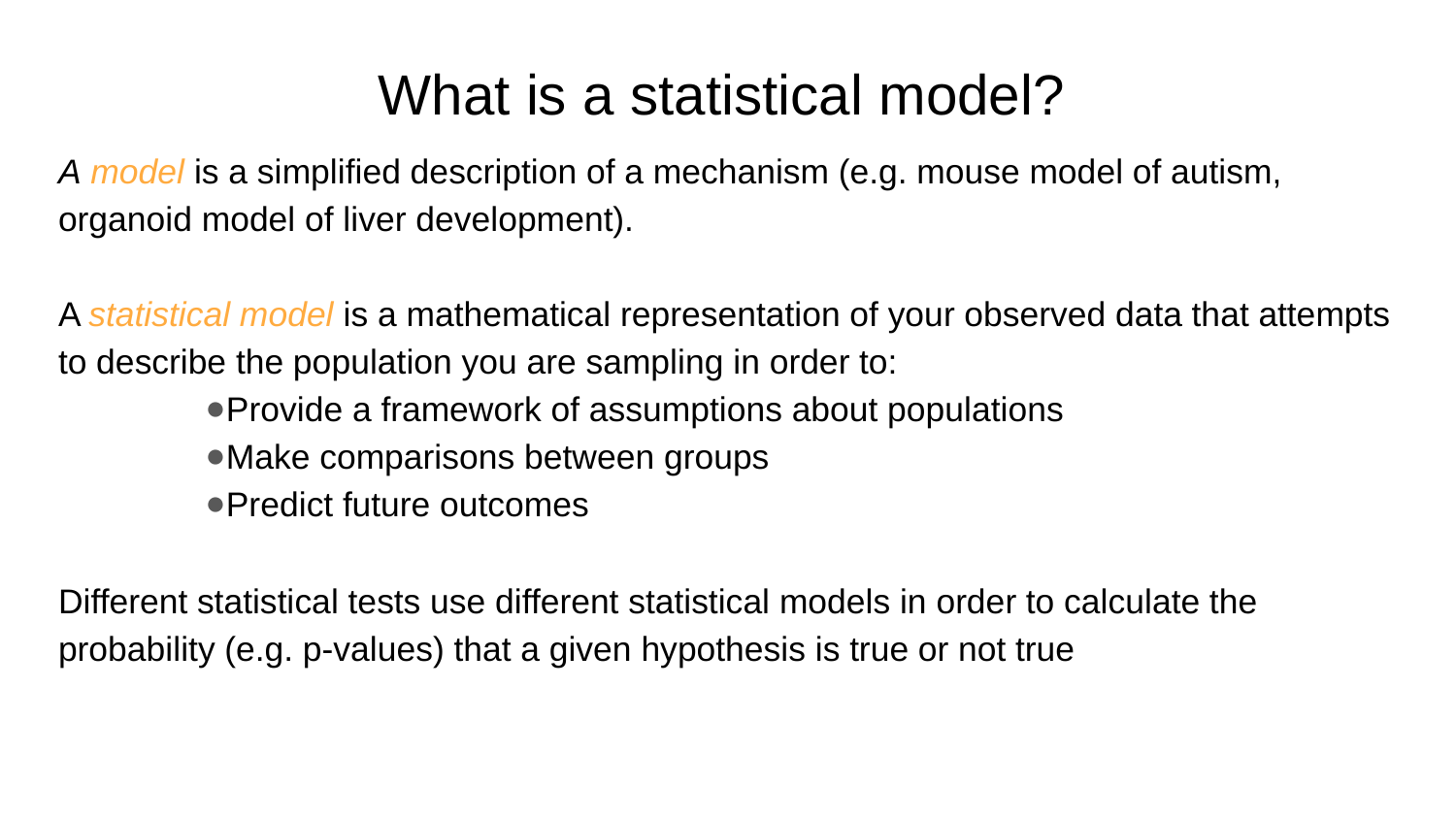

# What is a statistical model?
A model is a simplified description of a mechanism (e.g. mouse model of autism, organoid model of liver development).

A statistical model is a mathematical representation of your observed data that attempts to describe the population you are sampling in order to:
Provide a framework of assumptions about populations
Make comparisons between groups
Predict future outcomes

Different statistical tests use different statistical models in order to calculate the probability (e.g. p-values) that a given hypothesis is true or not true